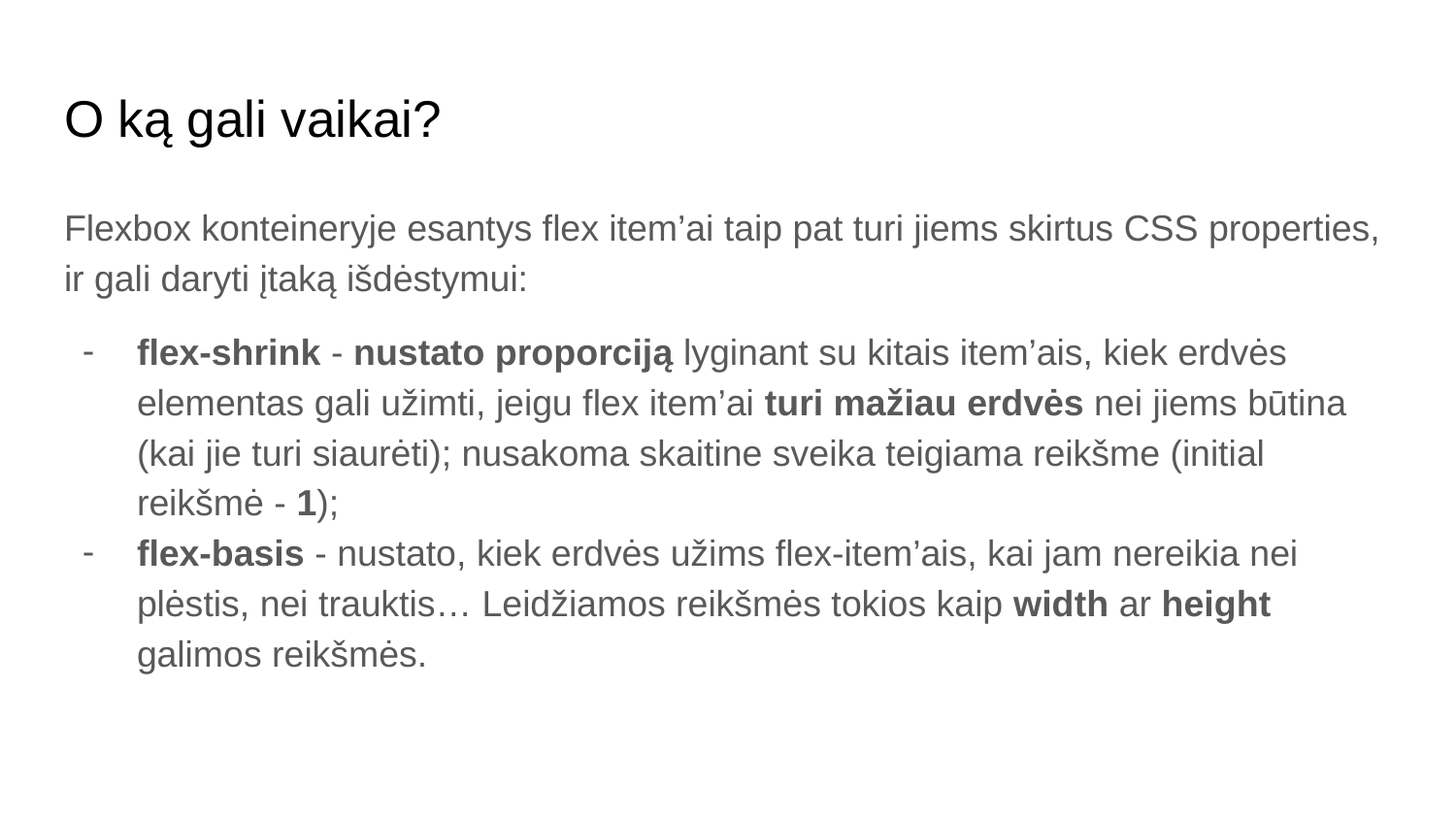

# O ką gali vaikai?
Flexbox konteineryje esantys flex item’ai taip pat turi jiems skirtus CSS properties, ir gali daryti įtaką išdėstymui:
flex-shrink - nustato proporciją lyginant su kitais item’ais, kiek erdvės elementas gali užimti, jeigu flex item’ai turi mažiau erdvės nei jiems būtina (kai jie turi siaurėti); nusakoma skaitine sveika teigiama reikšme (initial reikšmė - 1);
flex-basis - nustato, kiek erdvės užims flex-item’ais, kai jam nereikia nei plėstis, nei trauktis… Leidžiamos reikšmės tokios kaip width ar height galimos reikšmės.